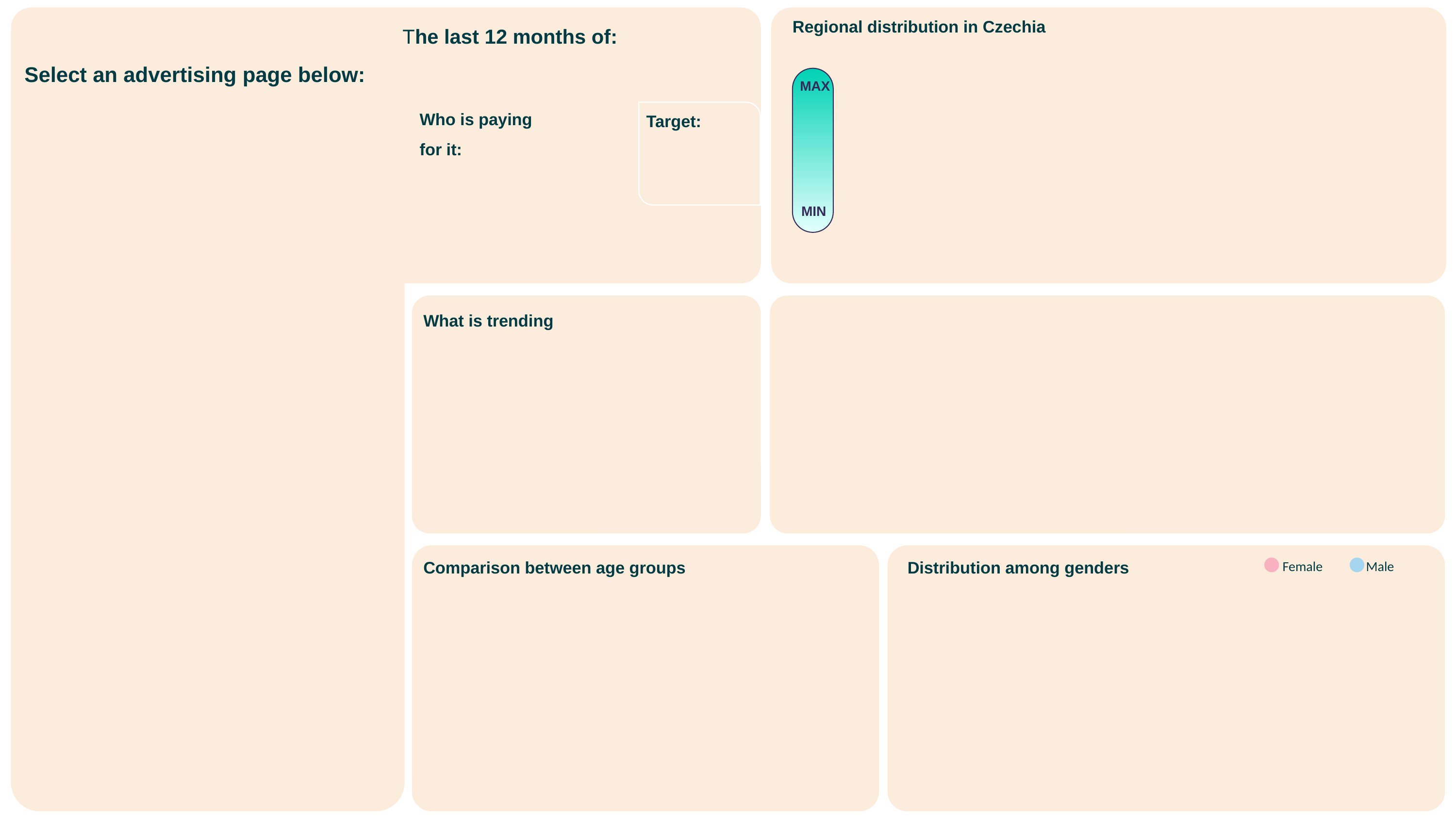

Regional distribution in Czechia
The last 12 months of:

Select an advertising page below:

MAX

 MIN

MAX

 MIN
Who is paying for it:
Target:

What is trending

Comparison between age groups
Distribution among genders
Female
Male